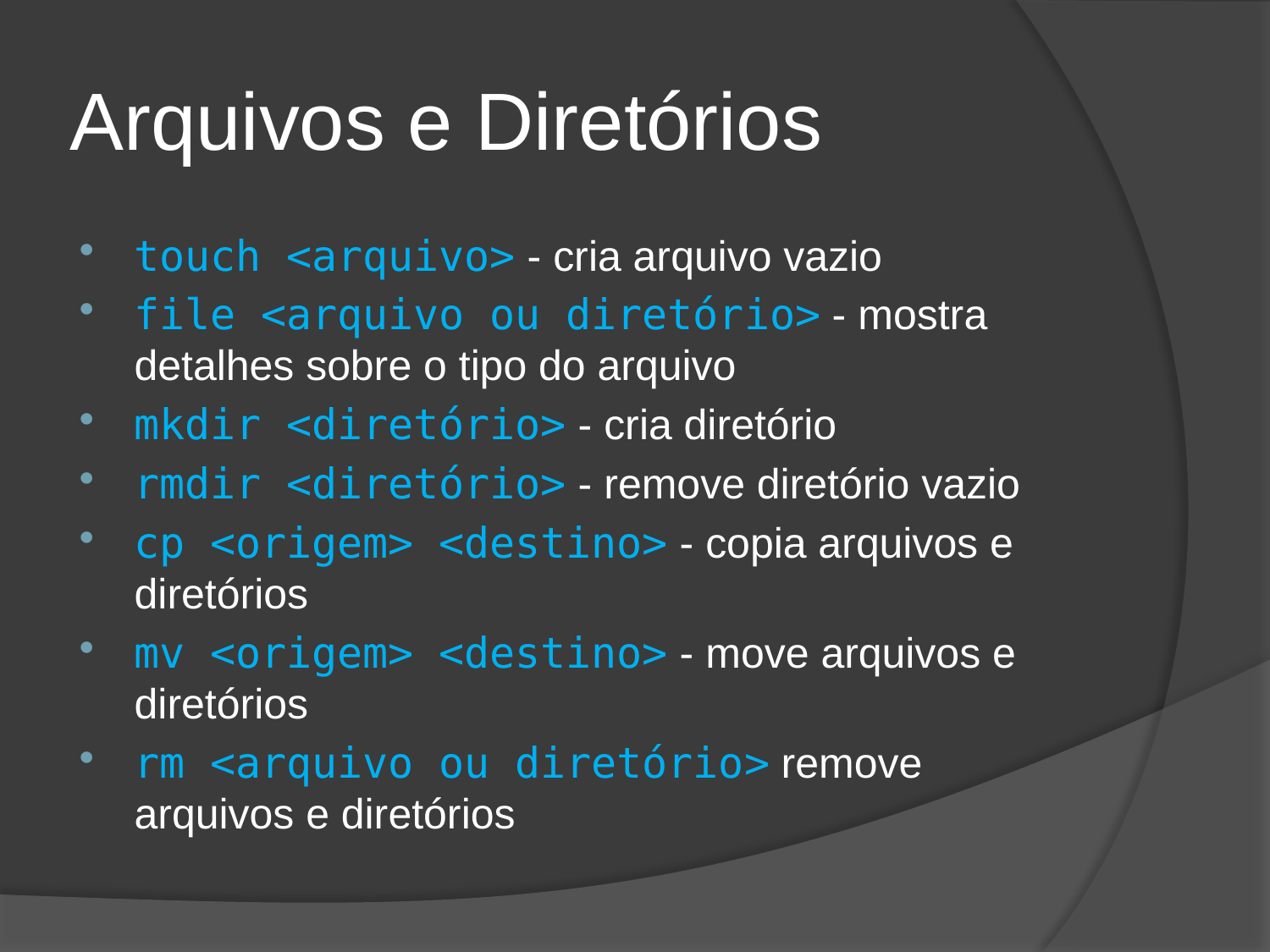

# Arquivos e Diretórios
touch <arquivo> - cria arquivo vazio
file <arquivo ou diretório> - mostra detalhes sobre o tipo do arquivo
mkdir <diretório> - cria diretório
rmdir <diretório> - remove diretório vazio
cp <origem> <destino> - copia arquivos e diretórios
mv <origem> <destino> - move arquivos e diretórios
rm <arquivo ou diretório> remove arquivos e diretórios